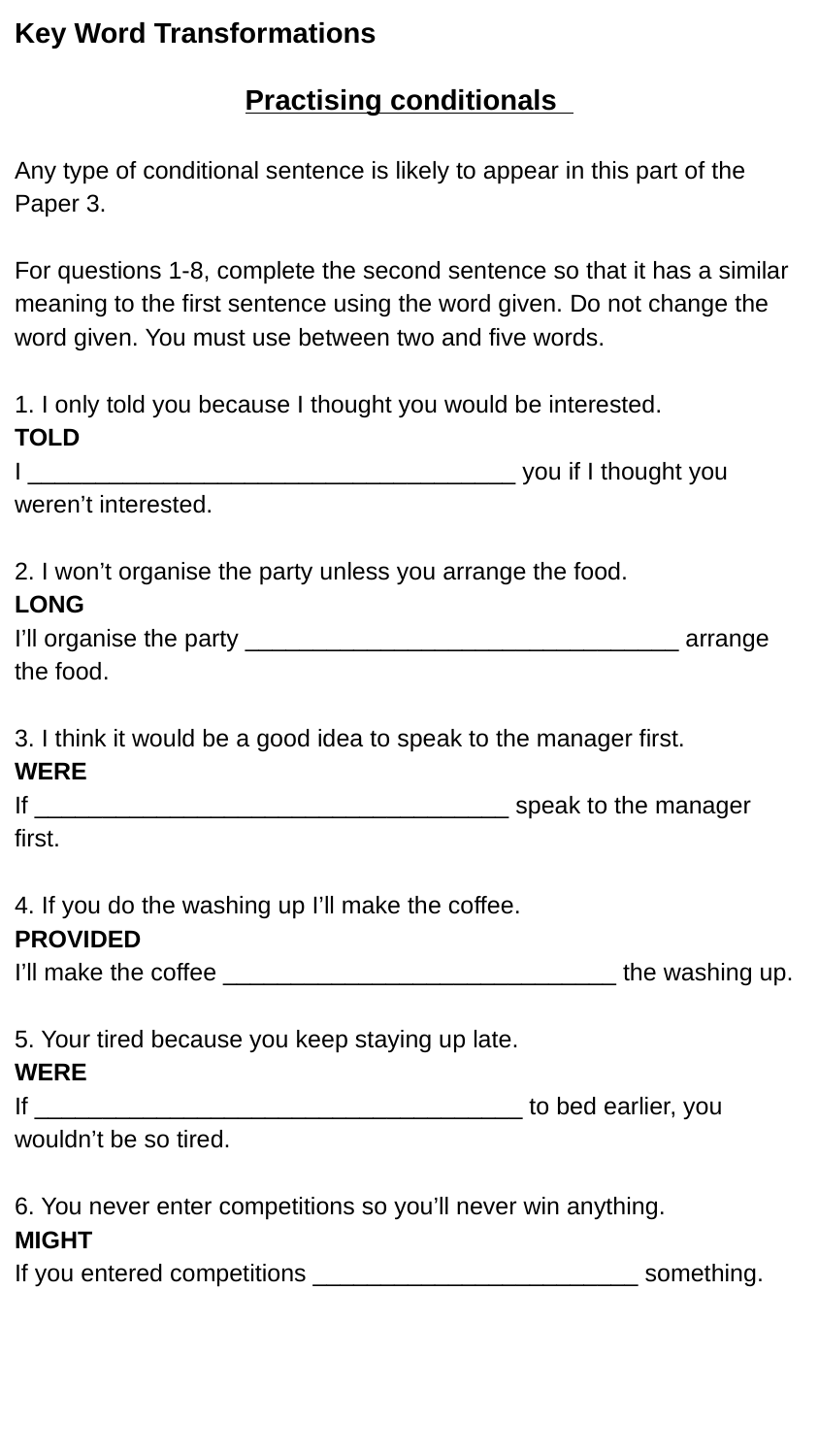

Key Word Transformations

Practising conditionals

Any type of conditional sentence is likely to appear in this part of the Paper 3.

For questions 1-8, complete the second sentence so that it has a similar meaning to the first sentence using the word given. Do not change the word given. You must use between two and five words.

1. I only told you because I thought you would be interested.
TOLD
I ____________________________________ you if I thought you weren’t interested.

2. I won’t organise the party unless you arrange the food.
LONG
I’ll organise the party ________________________________ arrange the food.

3. I think it would be a good idea to speak to the manager first.
WERE
If ___________________________________ speak to the manager first.

4. If you do the washing up I’ll make the coffee.
PROVIDED
I’ll make the coffee _____________________________ the washing up.

5. Your tired because you keep staying up late.
WERE
If ____________________________________ to bed earlier, you wouldn’t be so tired.

6. You never enter competitions so you’ll never win anything.
MIGHT
If you entered competitions ________________________ something.